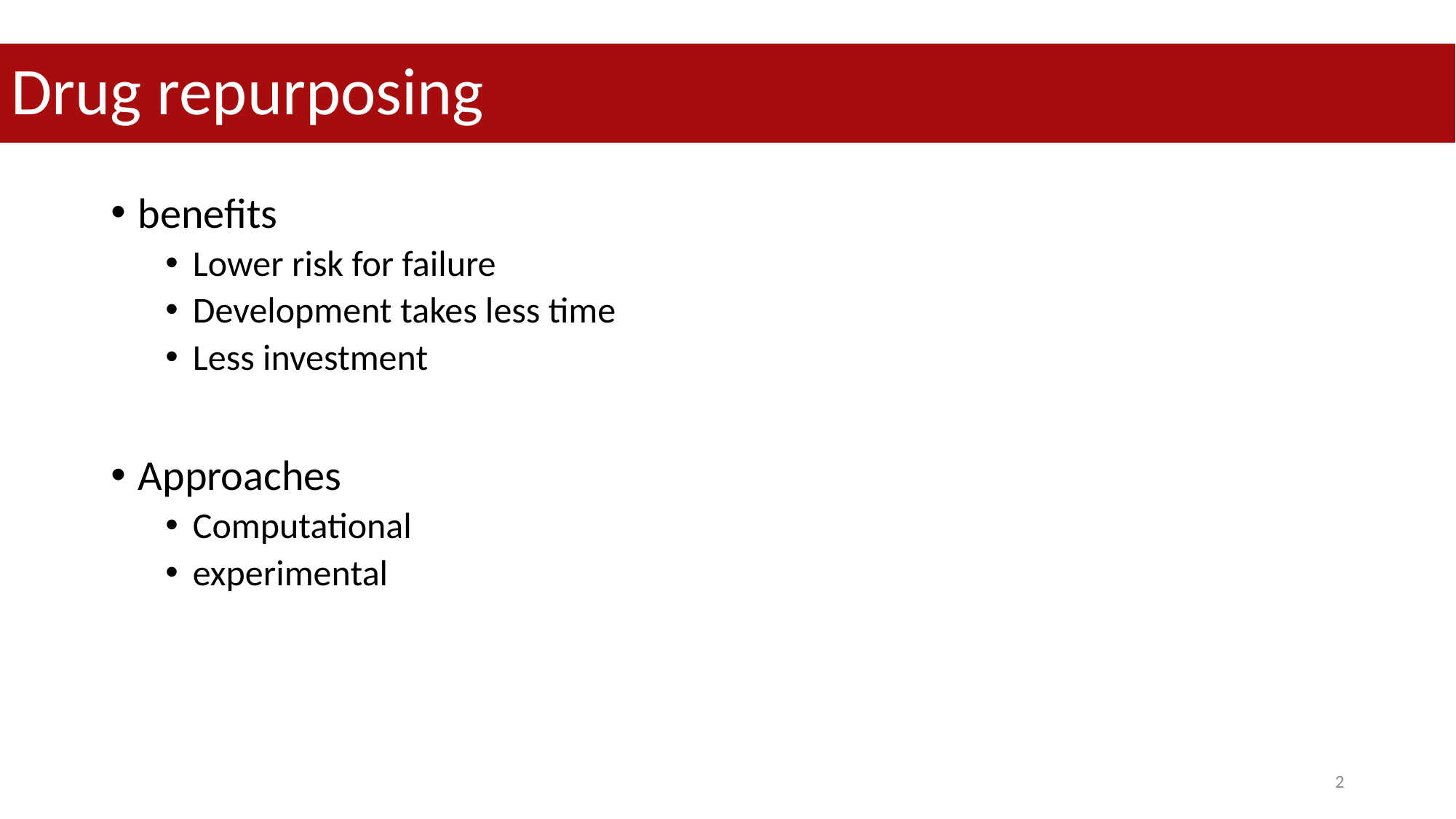

# Drug repurposing
benefits
Lower risk for failure
Development takes less time
Less investment

Approaches
Computational
experimental
2